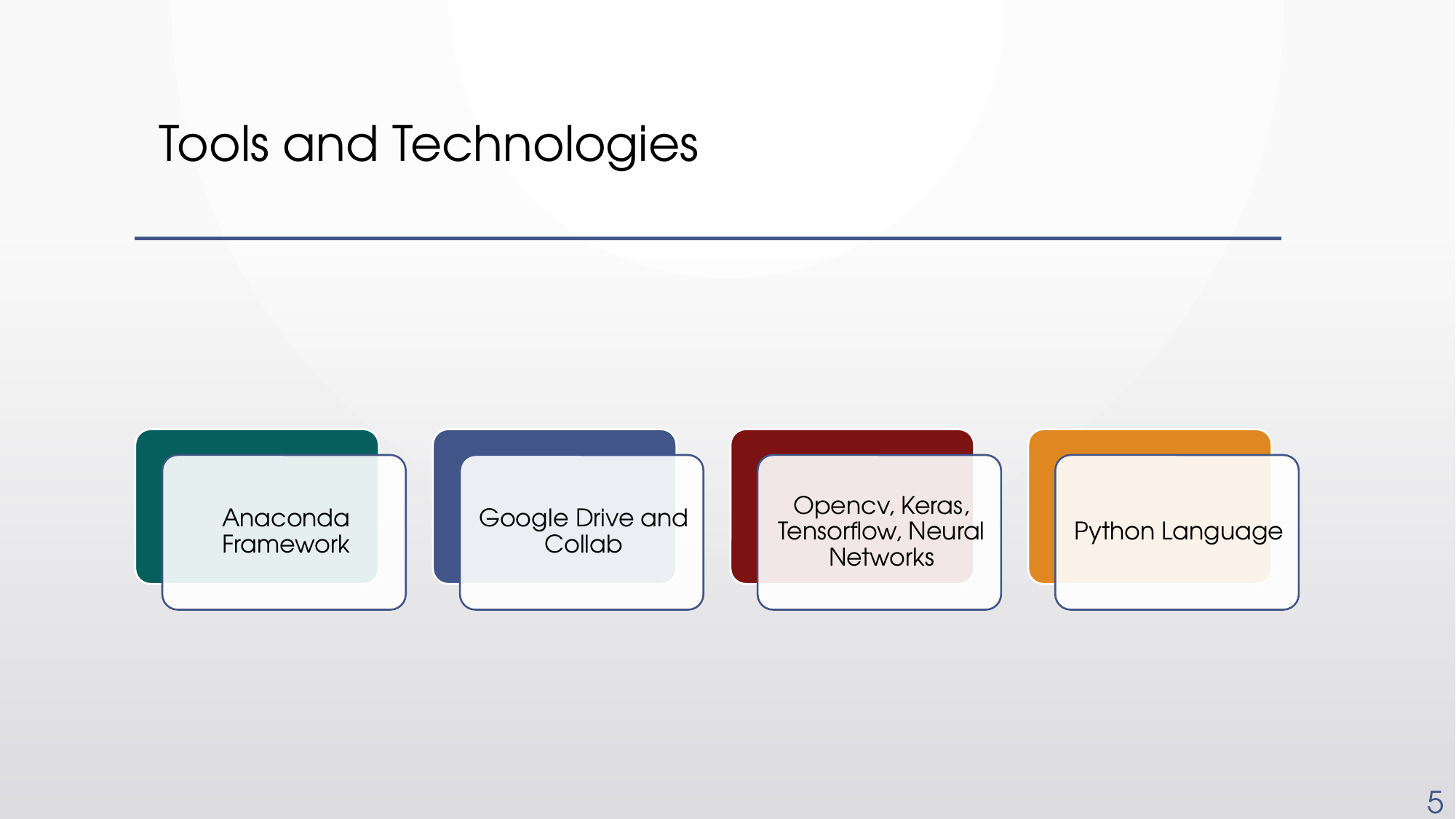

# Tools and Technologies

Anaconda Framework
Google Drive and Collab
Opencv, Keras, Tensorflow, Neural Networks
Python Language
5